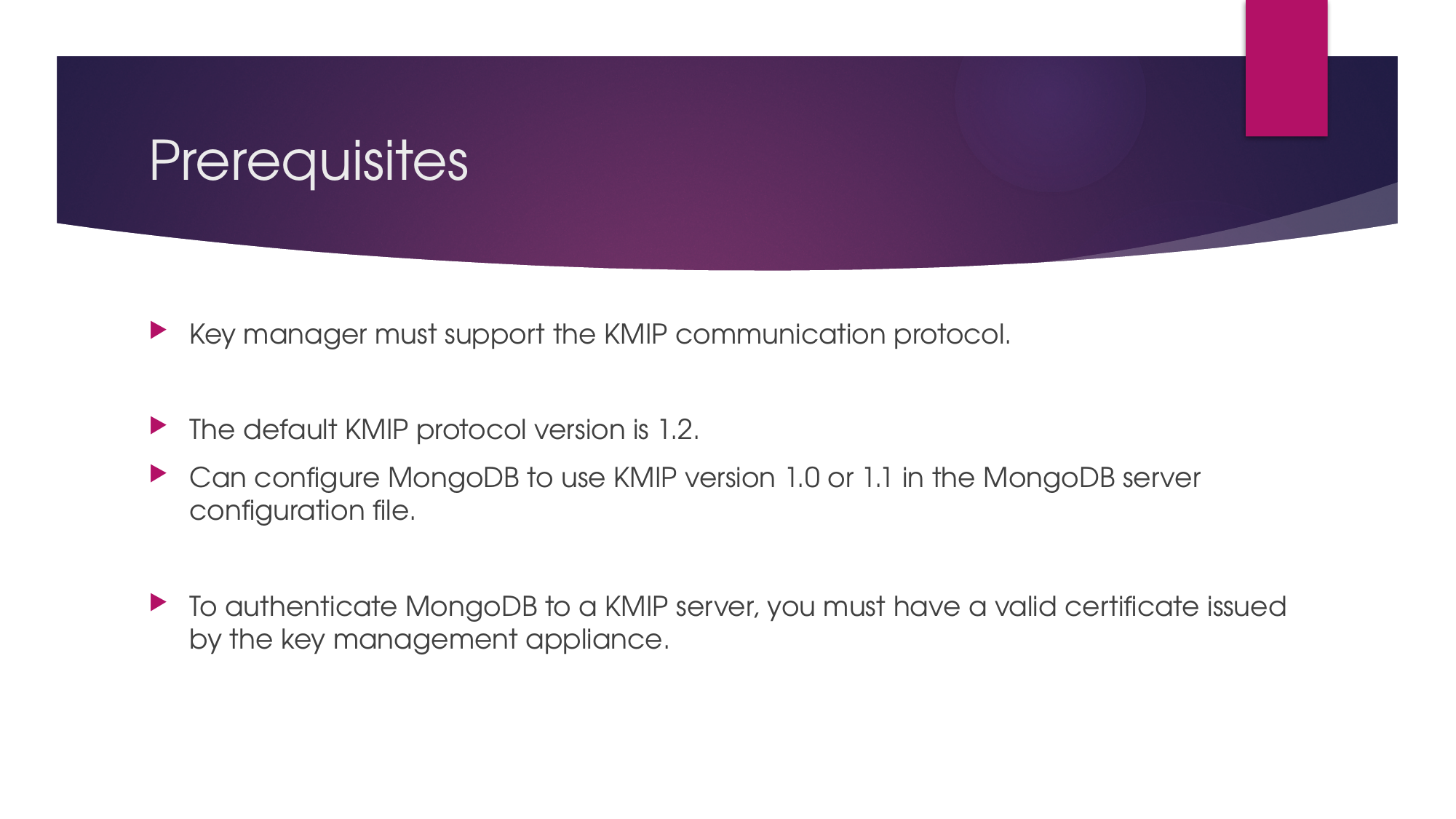

# Prerequisites
Key manager must support the KMIP communication protocol.

The default KMIP protocol version is 1.2.
Can configure MongoDB to use KMIP version 1.0 or 1.1 in the MongoDB server configuration file.

To authenticate MongoDB to a KMIP server, you must have a valid certificate issued by the key management appliance.